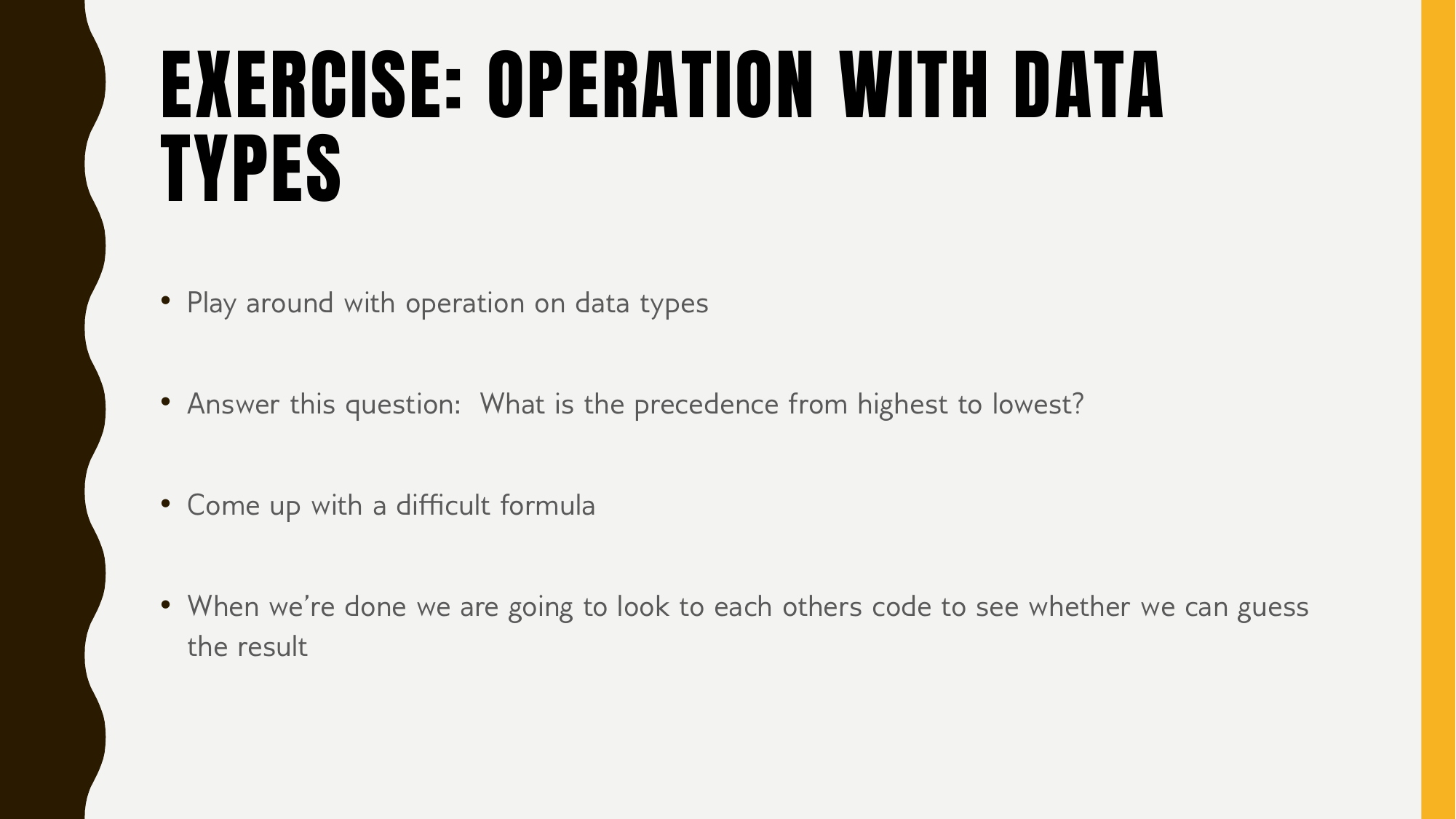

# Exercise: operation with data types
Play around with operation on data types

Answer this question:  What is the precedence from highest to lowest?

Come up with a difficult formula

When we’re done we are going to look to each others code to see whether we can guess the result